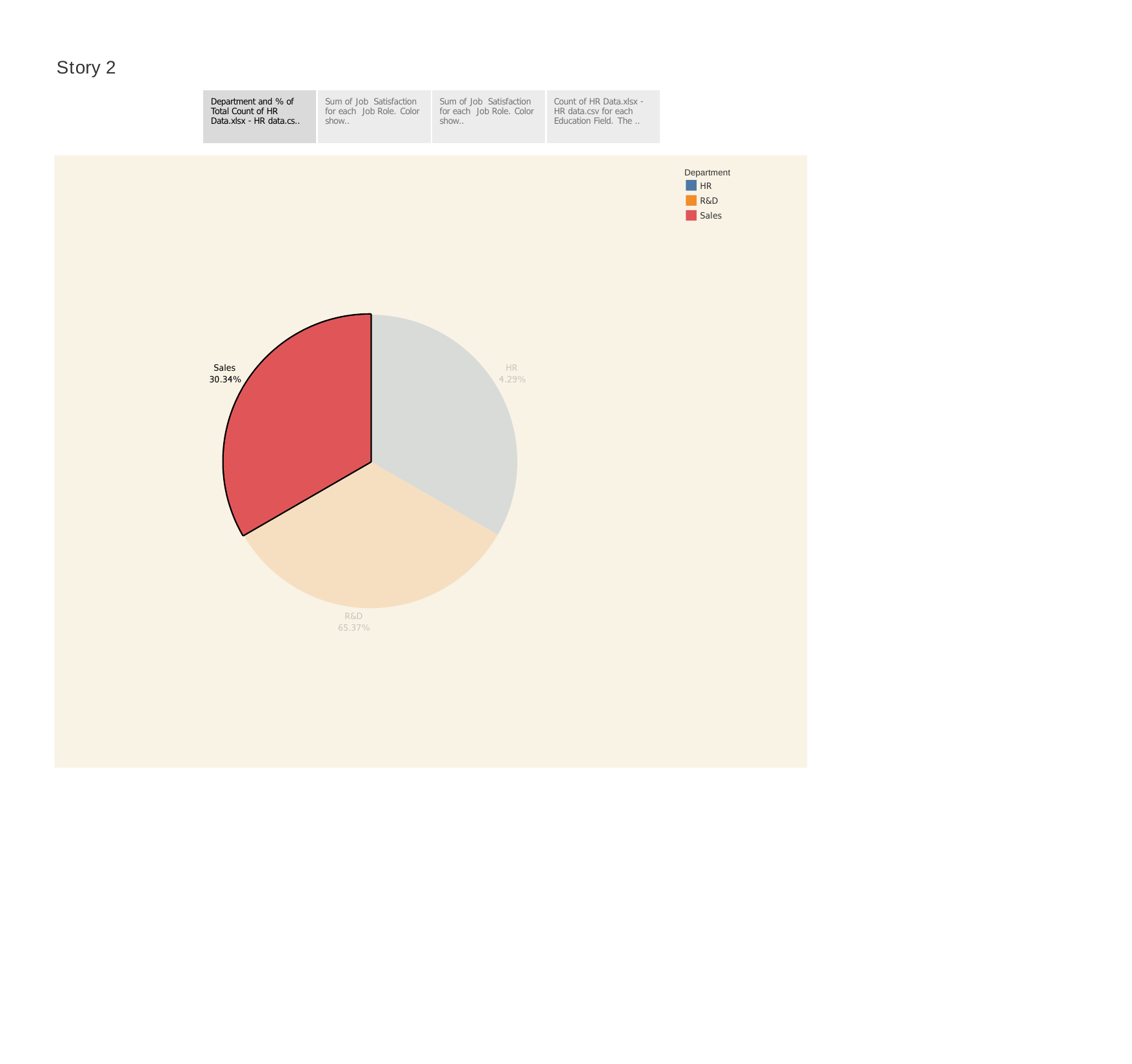

Story 2
| Department and % of Total Count of HR Data.xlsx - HR data.cs.. | Sum of Job Satisfaction for each Job Role. Color show.. | Sum of Job Satisfaction for each Job Role. Color show.. | Count of HR Data.xlsx - HR data.csv for each Education Field. The .. |
| --- | --- | --- | --- |

Department
HR
R&D  Sales

Sales  30.34%
HR  4.29%
R&D  65.37%